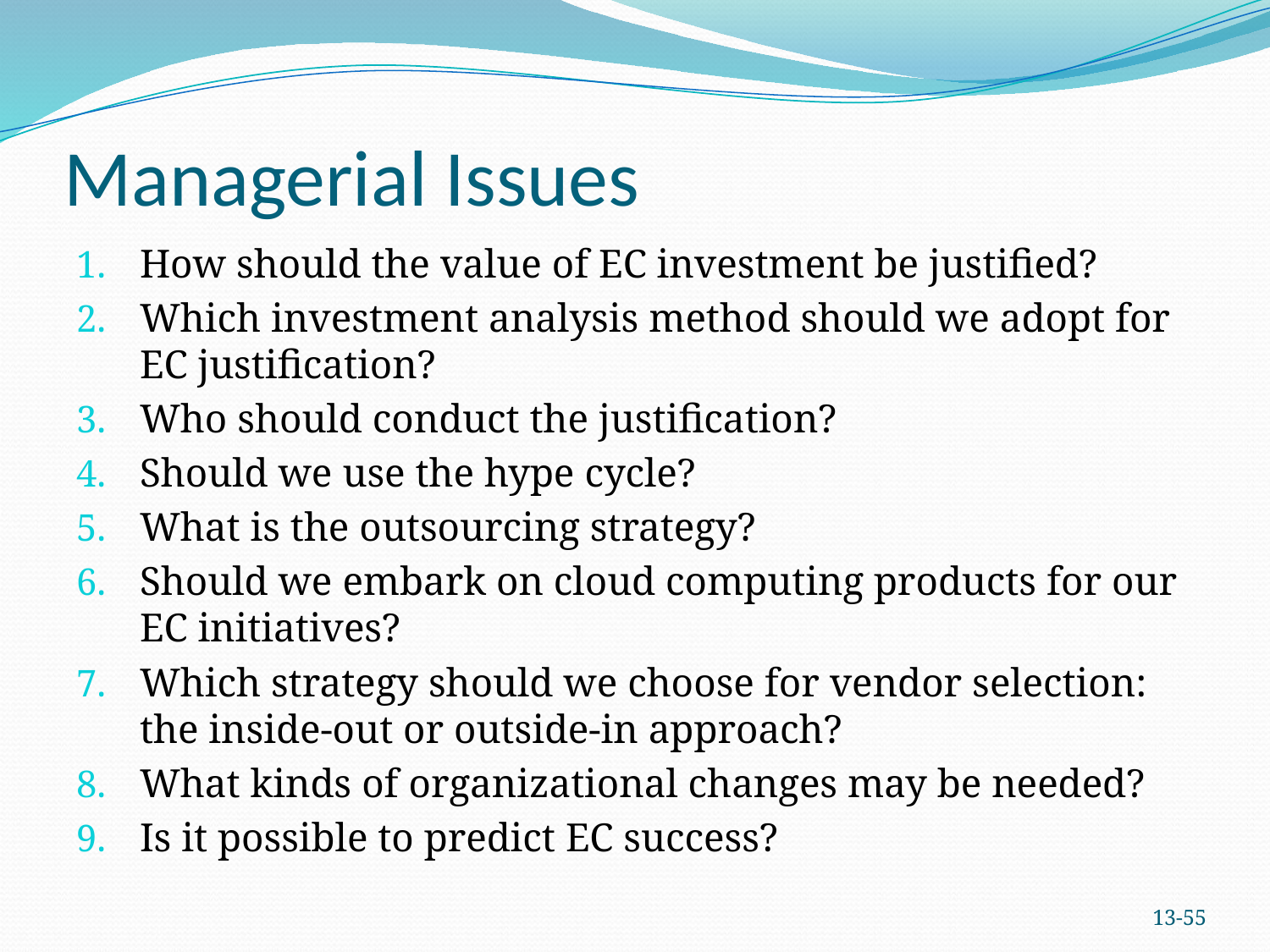

# Managerial Issues
How should the value of EC investment be justified?
Which investment analysis method should we adopt for EC justification?
Who should conduct the justification?
Should we use the hype cycle?
What is the outsourcing strategy?
Should we embark on cloud computing products for our EC initiatives?
Which strategy should we choose for vendor selection: the inside-out or outside-in approach?
What kinds of organizational changes may be needed?
Is it possible to predict EC success?
13-55